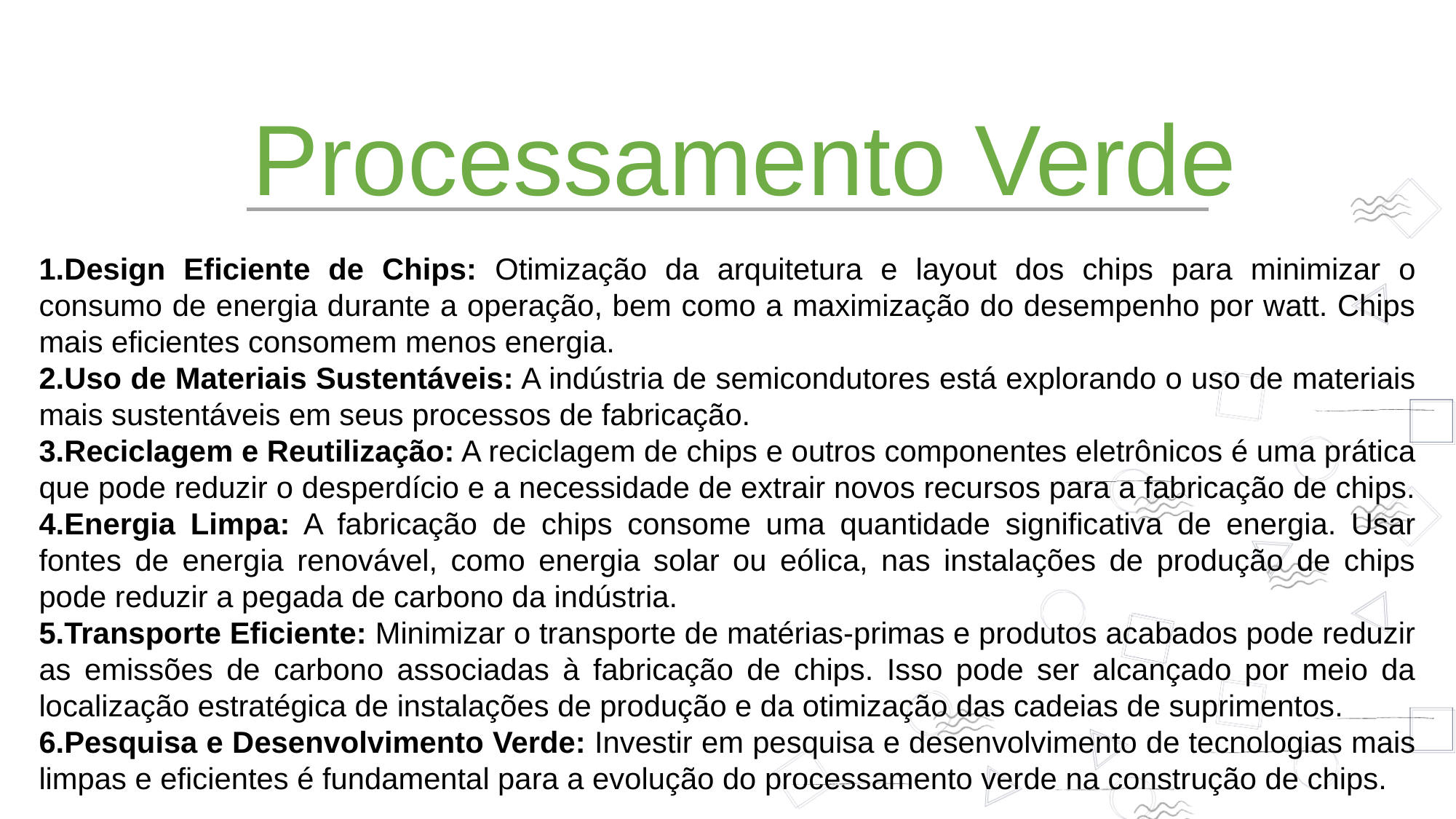

Processamento Verde
Design Eficiente de Chips: Otimização da arquitetura e layout dos chips para minimizar o consumo de energia durante a operação, bem como a maximização do desempenho por watt. Chips mais eficientes consomem menos energia.
Uso de Materiais Sustentáveis: A indústria de semicondutores está explorando o uso de materiais mais sustentáveis em seus processos de fabricação.
Reciclagem e Reutilização: A reciclagem de chips e outros componentes eletrônicos é uma prática que pode reduzir o desperdício e a necessidade de extrair novos recursos para a fabricação de chips.
Energia Limpa: A fabricação de chips consome uma quantidade significativa de energia. Usar fontes de energia renovável, como energia solar ou eólica, nas instalações de produção de chips pode reduzir a pegada de carbono da indústria.
Transporte Eficiente: Minimizar o transporte de matérias-primas e produtos acabados pode reduzir as emissões de carbono associadas à fabricação de chips. Isso pode ser alcançado por meio da localização estratégica de instalações de produção e da otimização das cadeias de suprimentos.
Pesquisa e Desenvolvimento Verde: Investir em pesquisa e desenvolvimento de tecnologias mais limpas e eficientes é fundamental para a evolução do processamento verde na construção de chips.